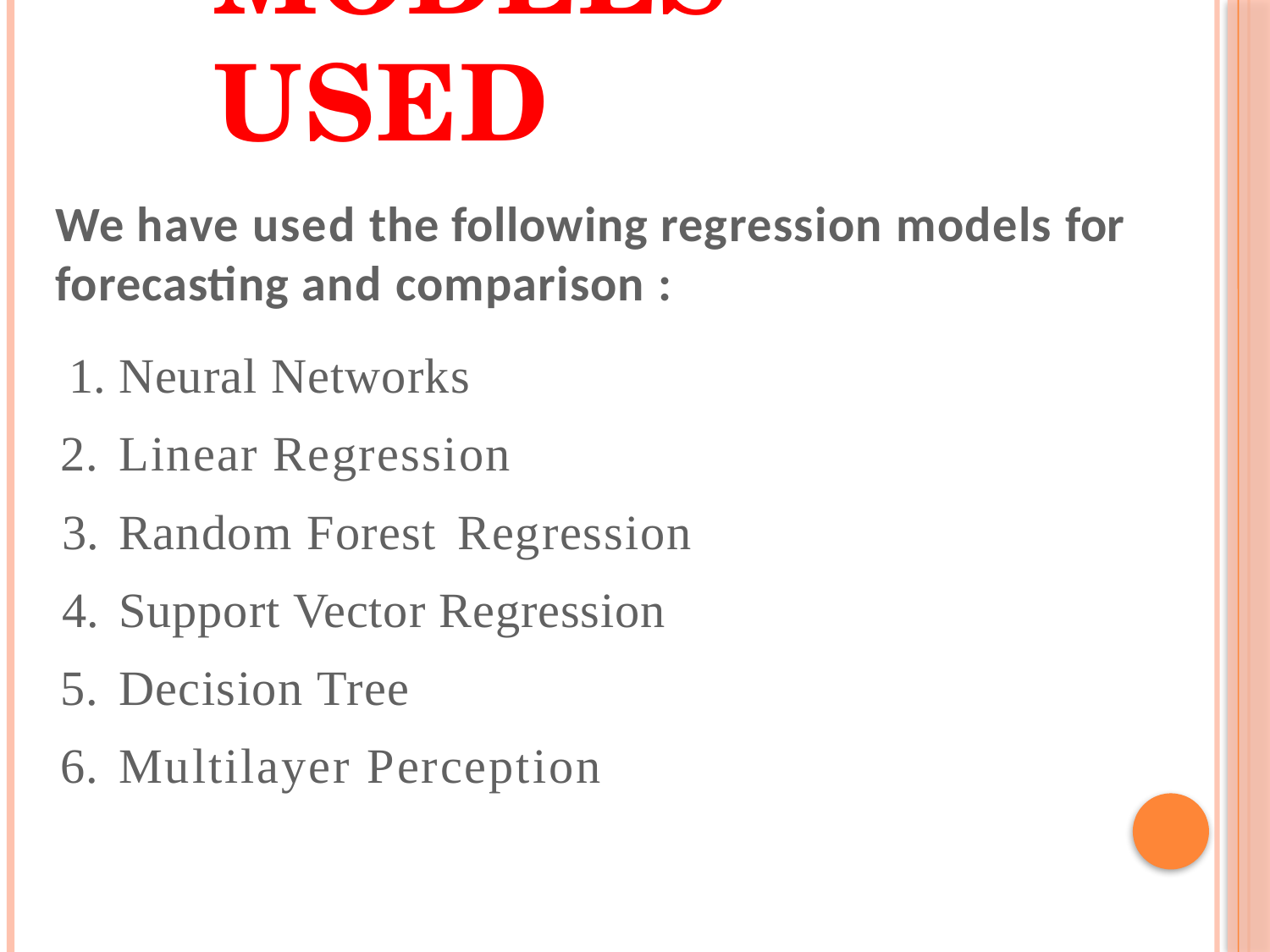

# Models Used
We have used the following regression models for forecasting and comparison :
Neural Networks
Linear Regression
Random Forest Regression
Support Vector Regression
Decision Tree
Multilayer Perception